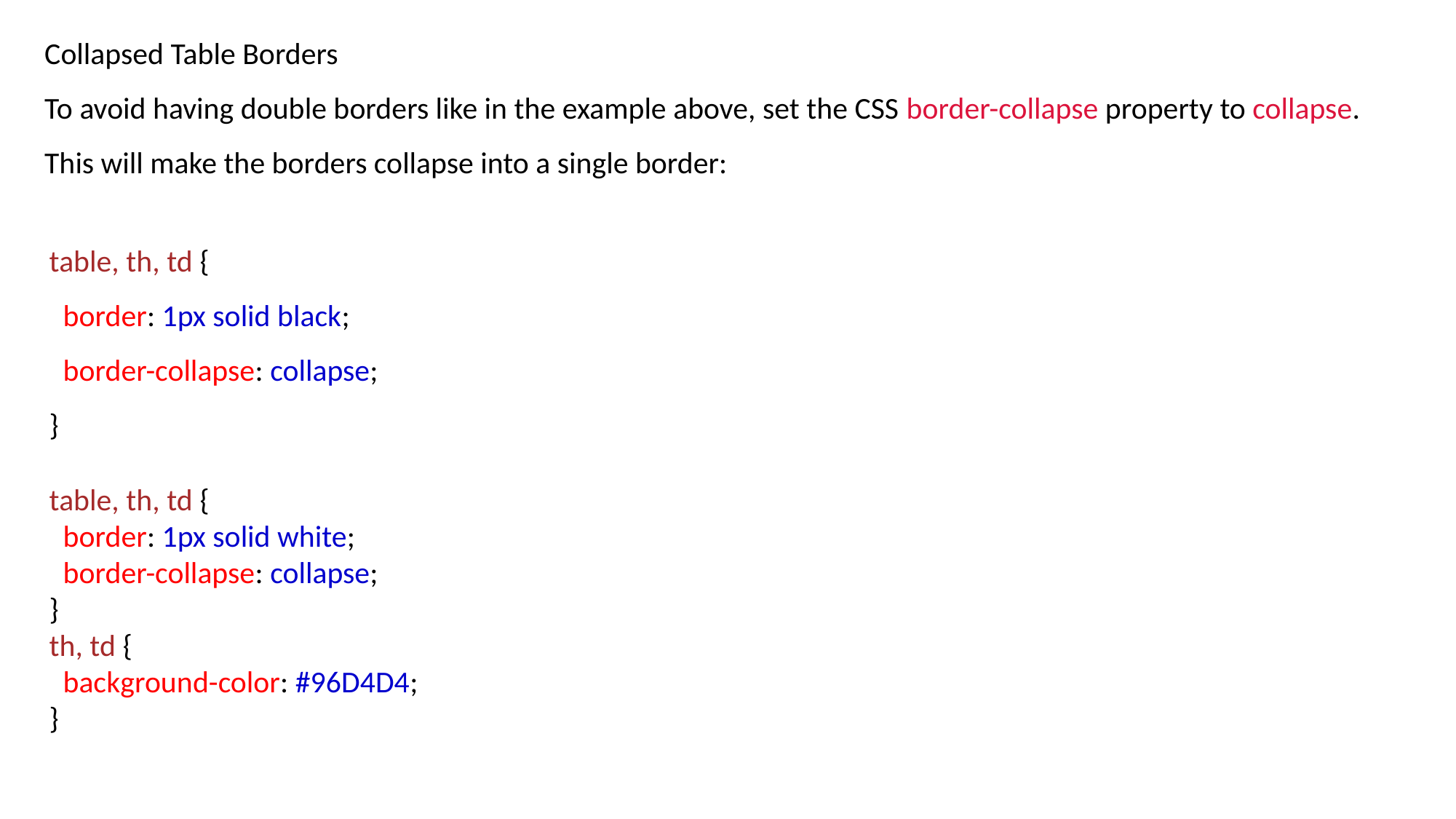

Collapsed Table Borders
To avoid having double borders like in the example above, set the CSS border-collapse property to collapse.
This will make the borders collapse into a single border:
table, th, td {
  border: 1px solid black;
  border-collapse: collapse;
}
table, th, td {
  border: 1px solid white;
  border-collapse: collapse;
}
th, td {
  background-color: #96D4D4;
}